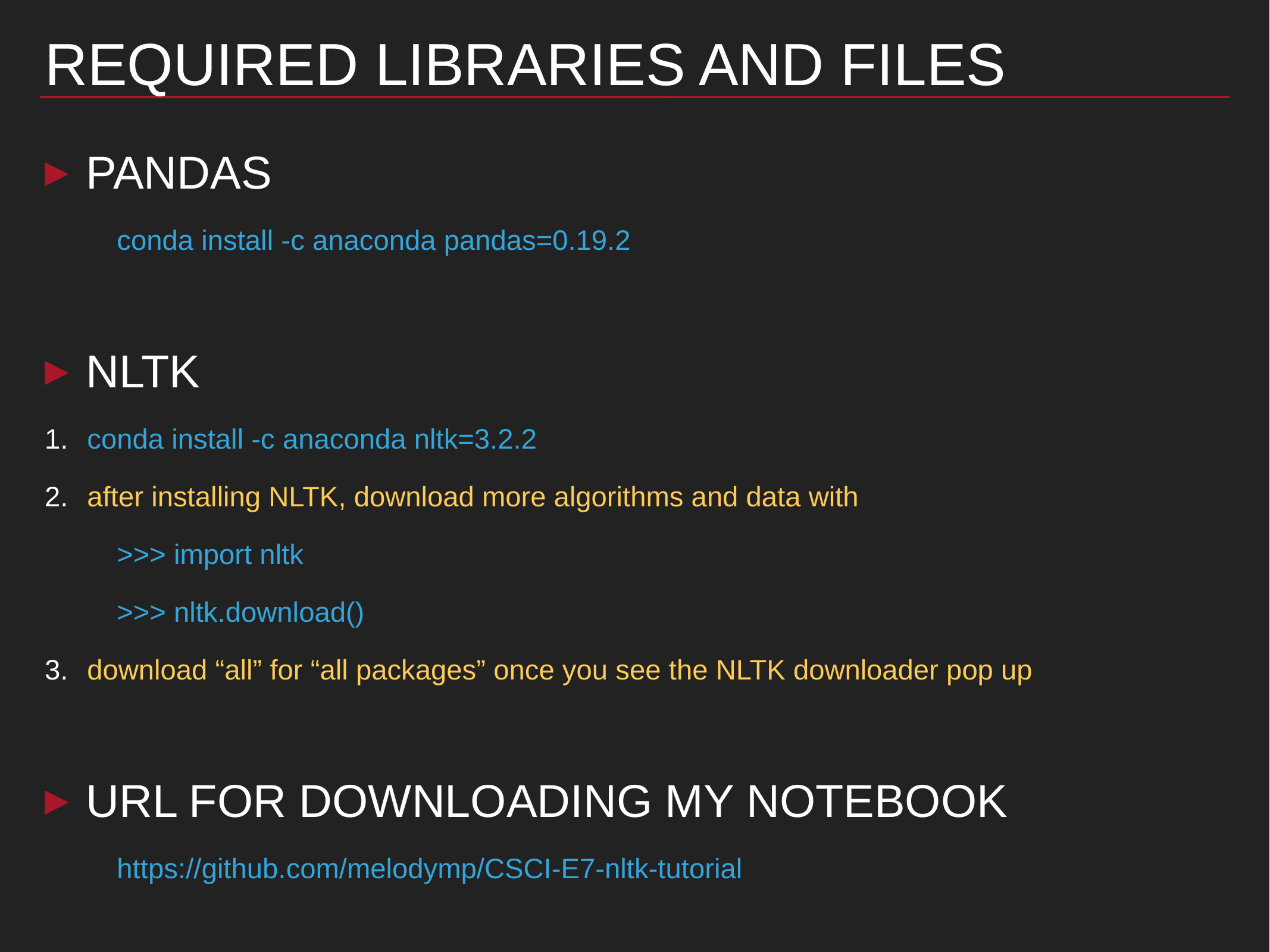

# Required Libraries and files
PANDAS
	conda install -c anaconda pandas=0.19.2

NLTK
	conda install -c anaconda nltk=3.2.2
	after installing NLTK, download more algorithms and data with
	>>> import nltk
	>>> nltk.download()
	download “all” for “all packages” once you see the NLTK downloader pop up

URL FOR DOWNLOADING MY NOTEBOOK
	https://github.com/melodymp/CSCI-E7-nltk-tutorial